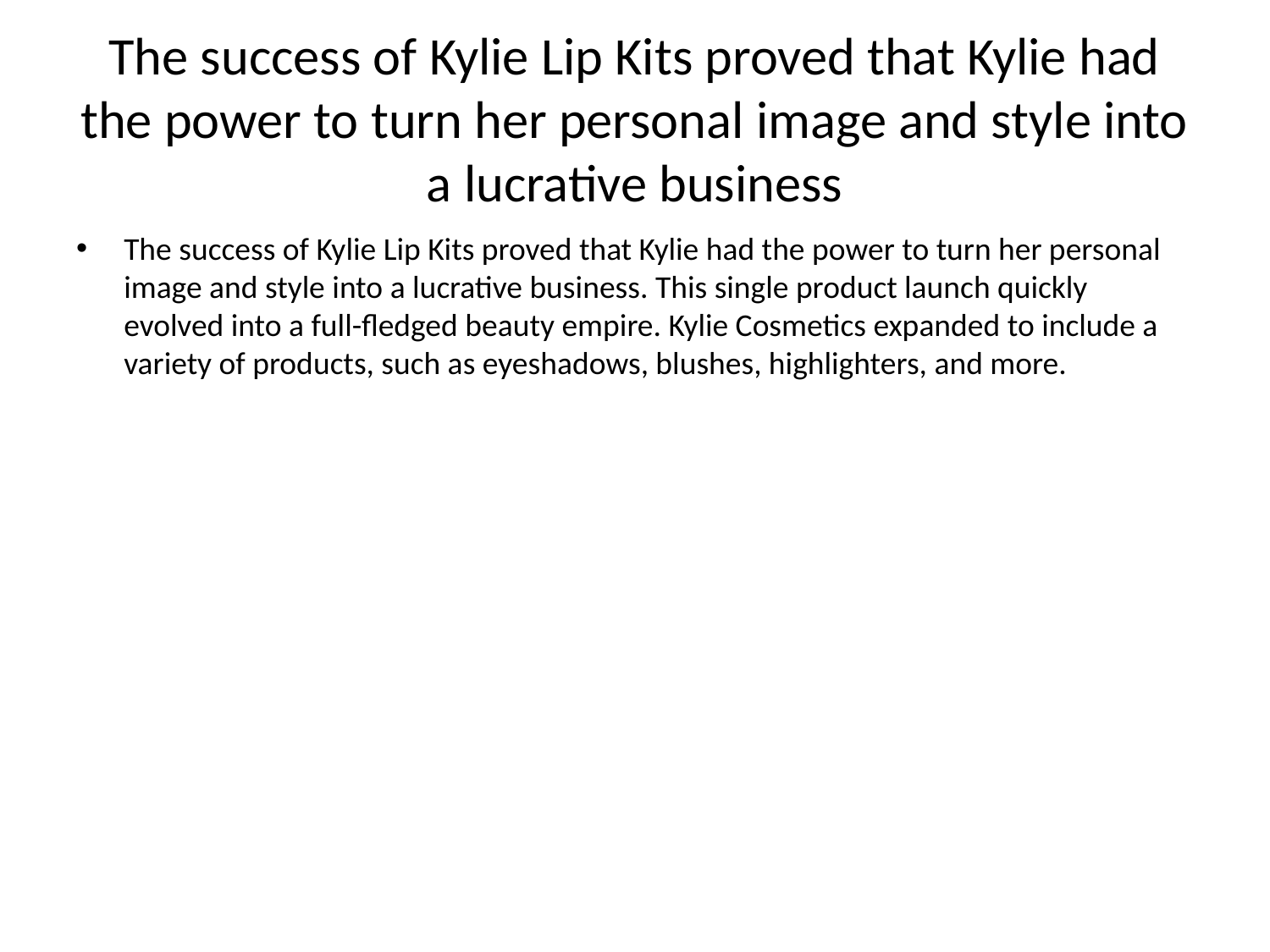

# The success of Kylie Lip Kits proved that Kylie had the power to turn her personal image and style into a lucrative business
The success of Kylie Lip Kits proved that Kylie had the power to turn her personal image and style into a lucrative business. This single product launch quickly evolved into a full-fledged beauty empire. Kylie Cosmetics expanded to include a variety of products, such as eyeshadows, blushes, highlighters, and more.